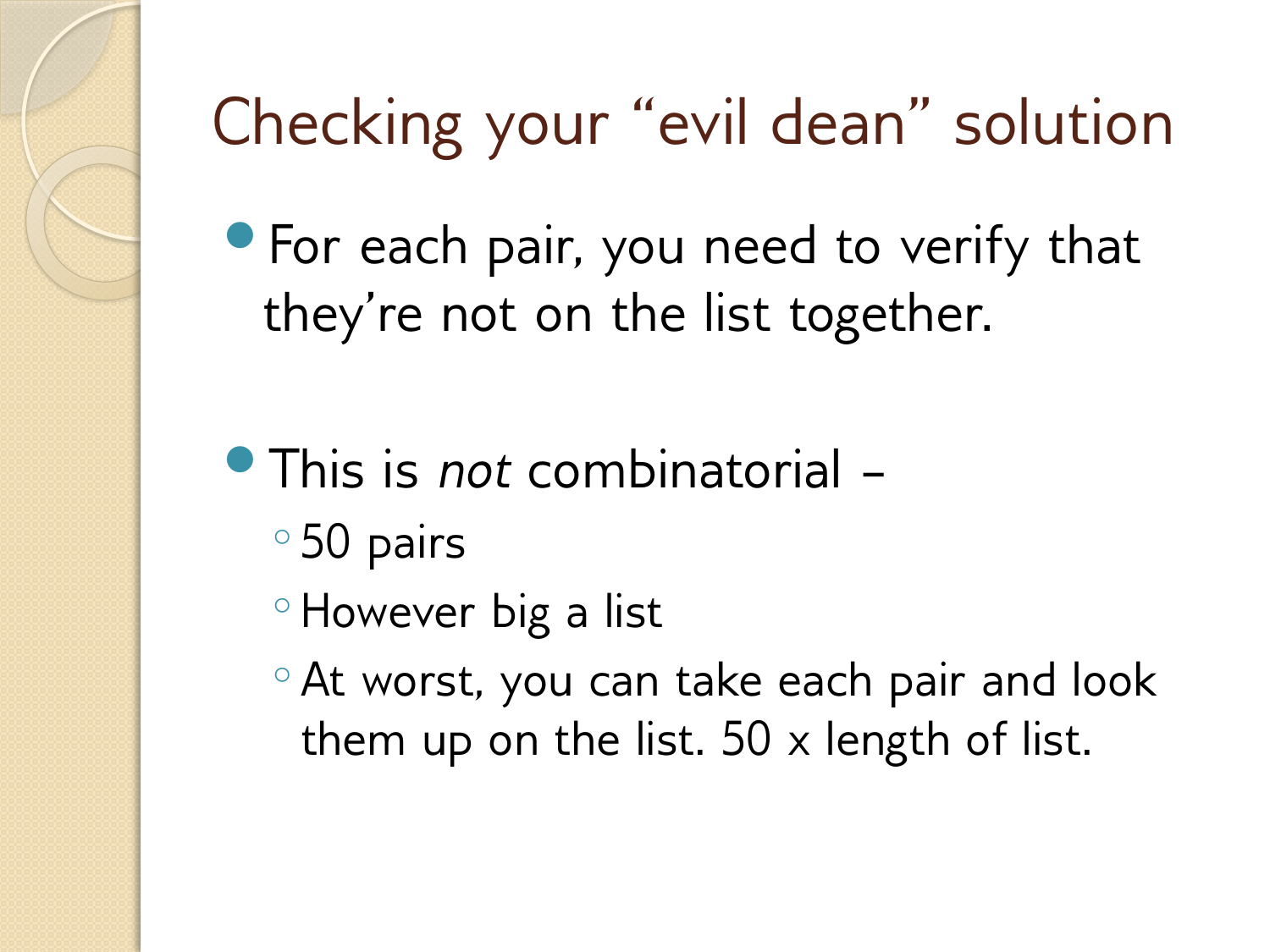

# Checking your “evil dean” solution
For each pair, you need to verify that they’re not on the list together.

This is not combinatorial –
50 pairs
However big a list
At worst, you can take each pair and look them up on the list. 50 x length of list.